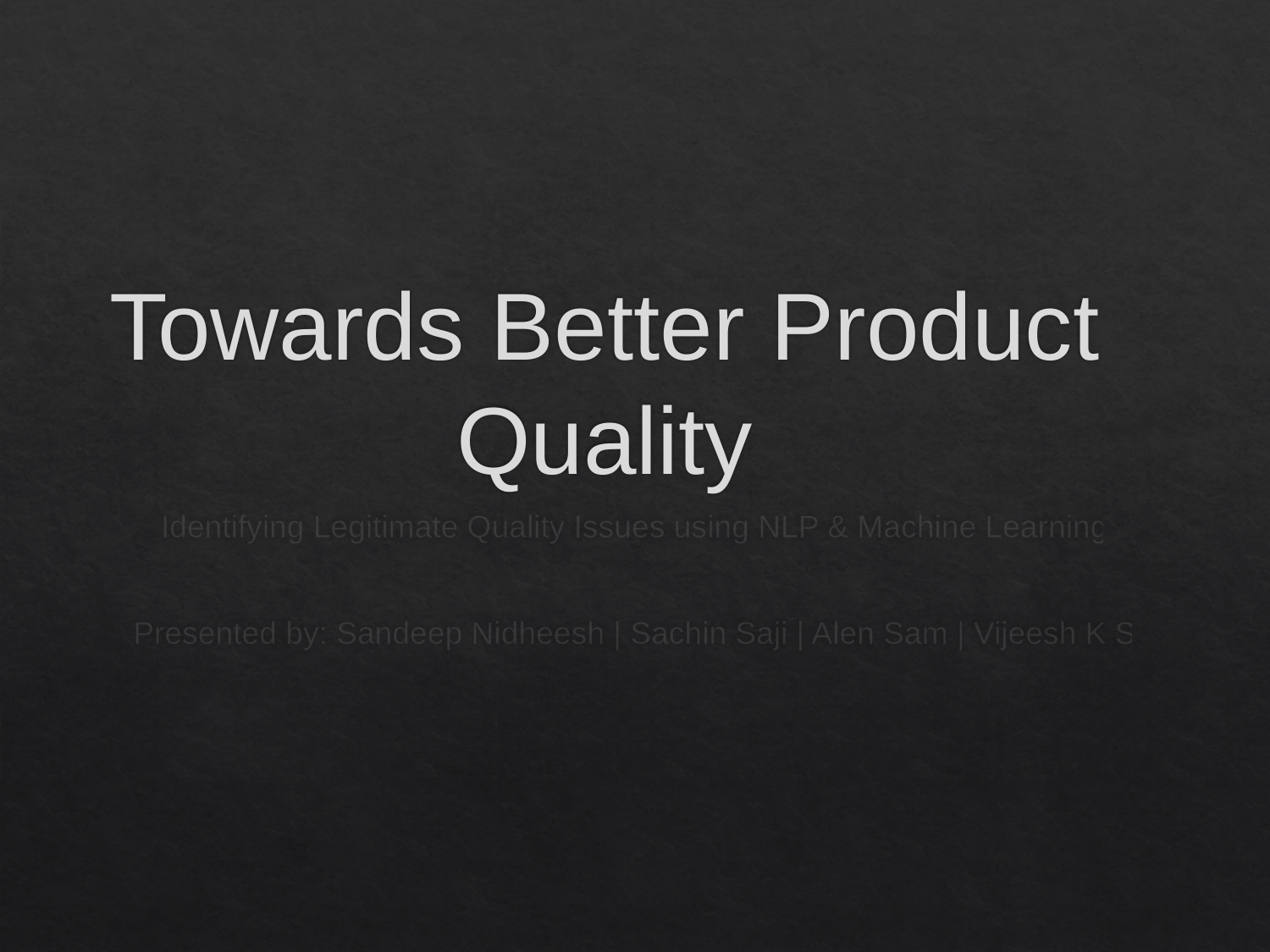

# Towards Better Product Quality
Identifying Legitimate Quality Issues using NLP & Machine Learning

Presented by: Sandeep Nidheesh | Sachin Saji | Alen Sam | Vijeesh K S